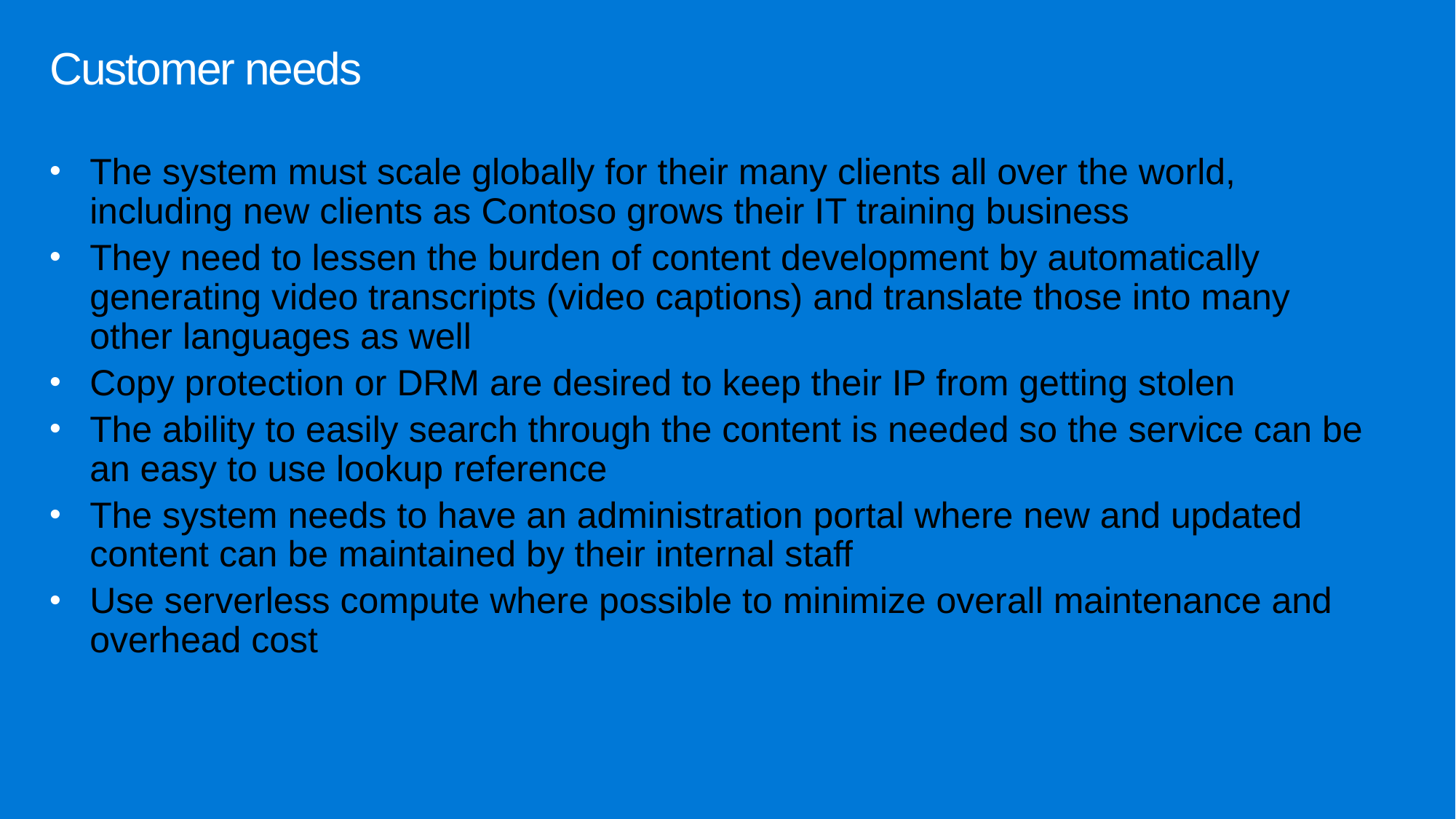

# Customer needs
The system must scale globally for their many clients all over the world, including new clients as Contoso grows their IT training business
They need to lessen the burden of content development by automatically generating video transcripts (video captions) and translate those into many other languages as well
Copy protection or DRM are desired to keep their IP from getting stolen
The ability to easily search through the content is needed so the service can be an easy to use lookup reference
The system needs to have an administration portal where new and updated content can be maintained by their internal staff
Use serverless compute where possible to minimize overall maintenance and overhead cost